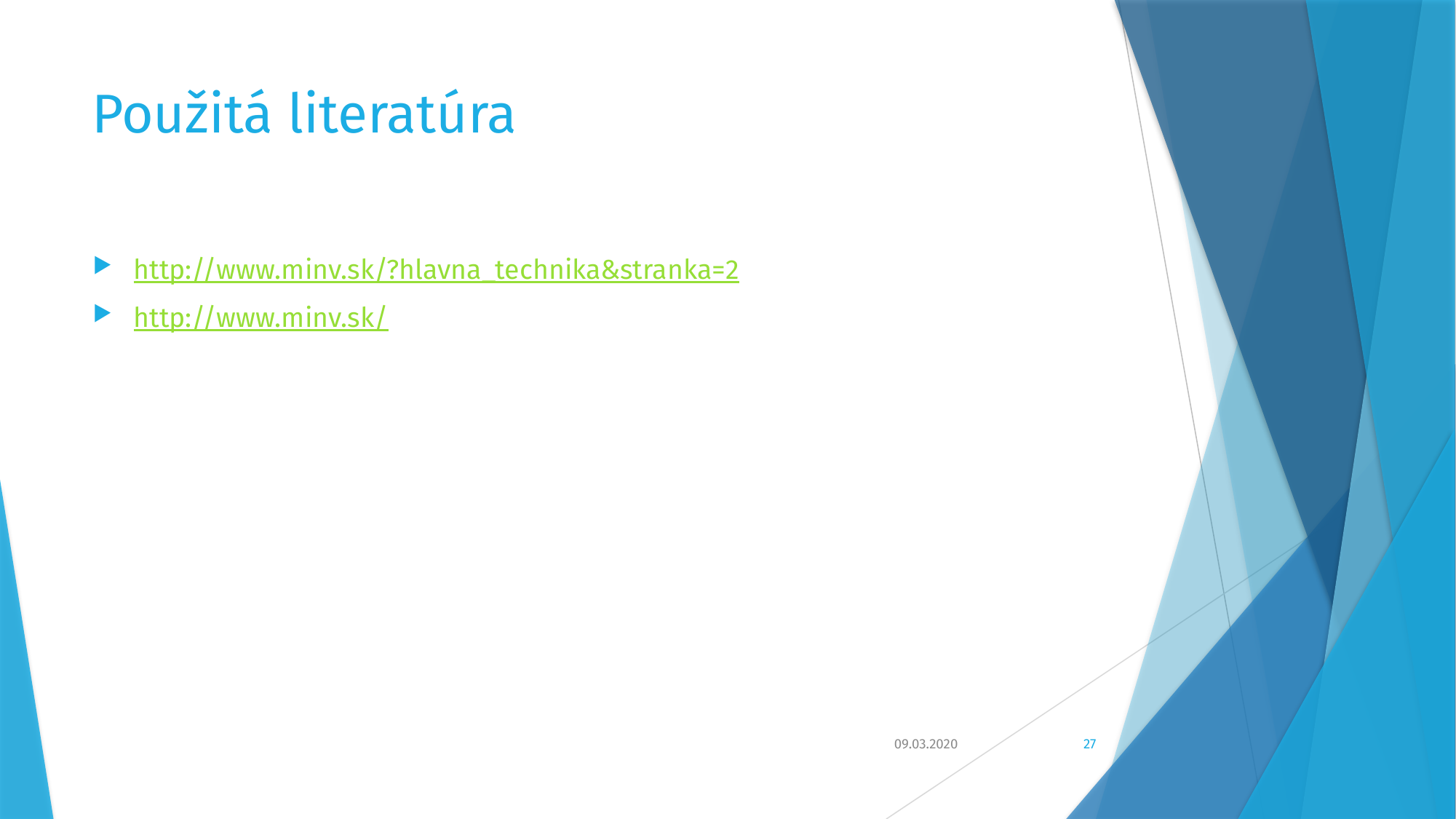

# Použitá literatúra
http://www.minv.sk/?hlavna_technika&stranka=2
http://www.minv.sk/
09.03.2020
27